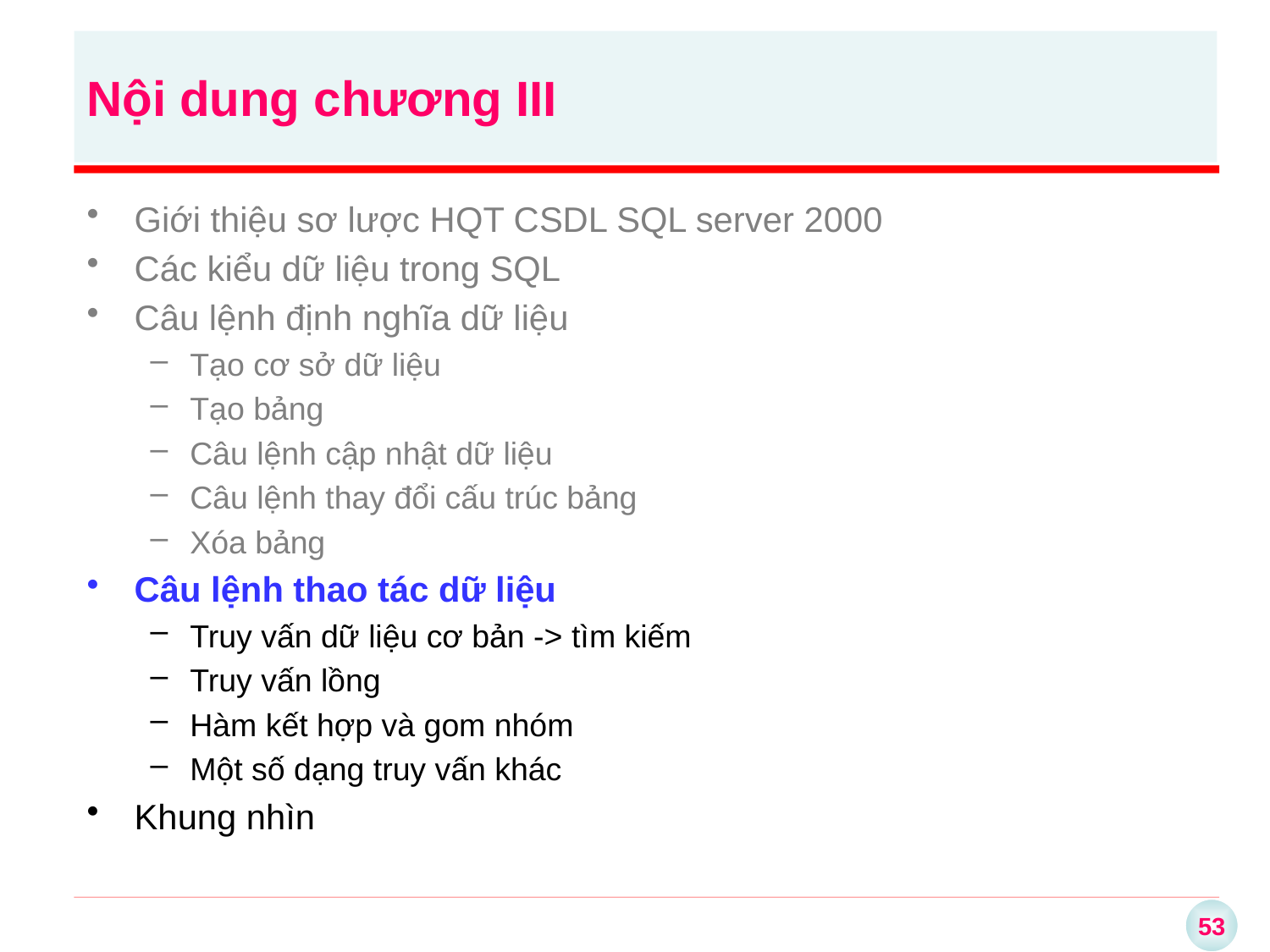

Nội dung chương III
Giới thiệu sơ lược HQT CSDL SQL server 2000
Các kiểu dữ liệu trong SQL
Câu lệnh định nghĩa dữ liệu
Tạo cơ sở dữ liệu
Tạo bảng
Câu lệnh cập nhật dữ liệu
Câu lệnh thay đổi cấu trúc bảng
Xóa bảng
Câu lệnh thao tác dữ liệu
Truy vấn dữ liệu cơ bản -> tìm kiếm
Truy vấn lồng
Hàm kết hợp và gom nhóm
Một số dạng truy vấn khác
Khung nhìn